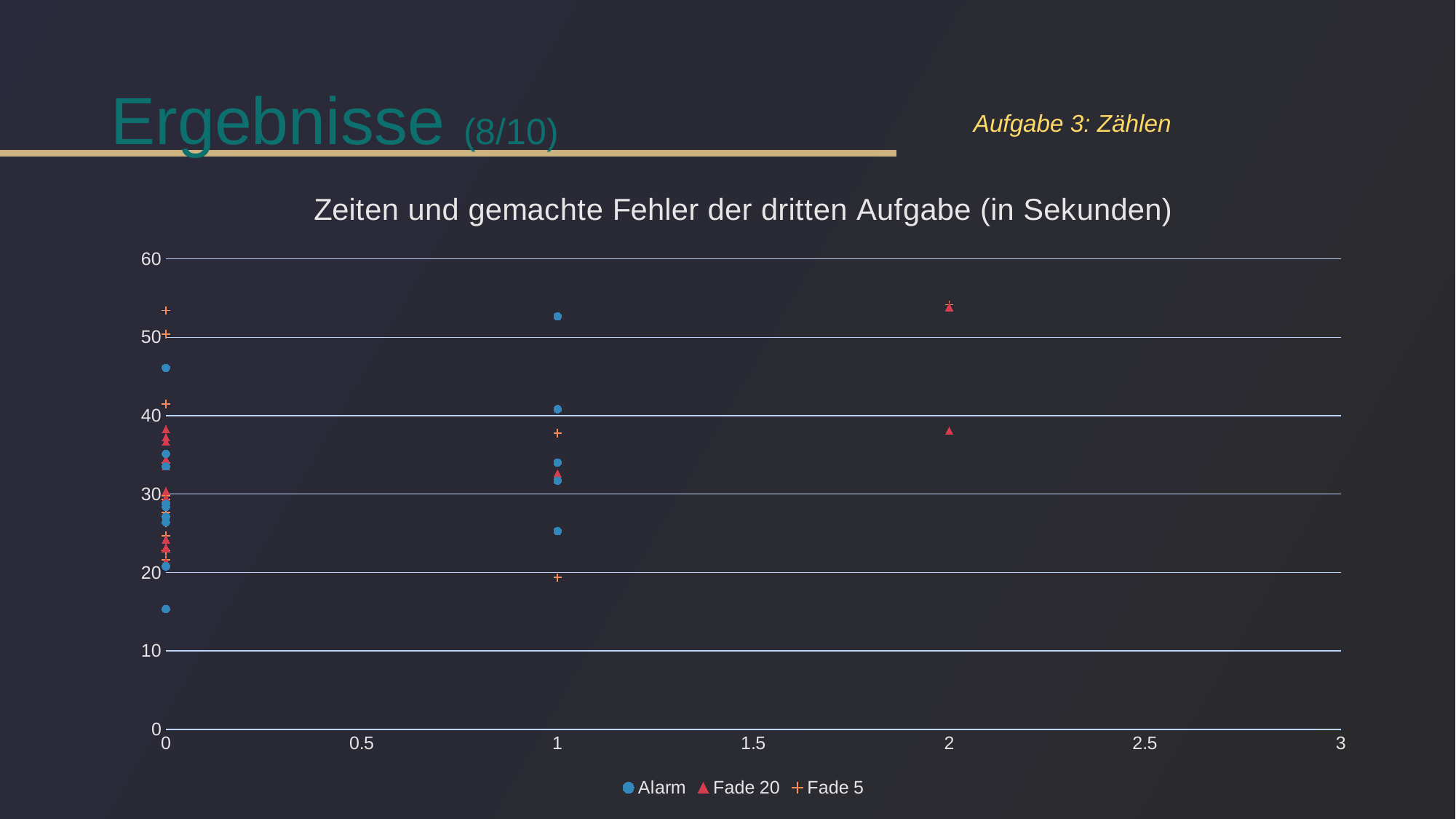

# Ergebnisse (8/10)
Aufgabe 3: Zählen

### Chart: Zeiten und gemachte Fehler der dritten Aufgabe (in Sekunden)

| Category | Alarm | Fade 20 | Fade 5 |
|---|---|---|---|